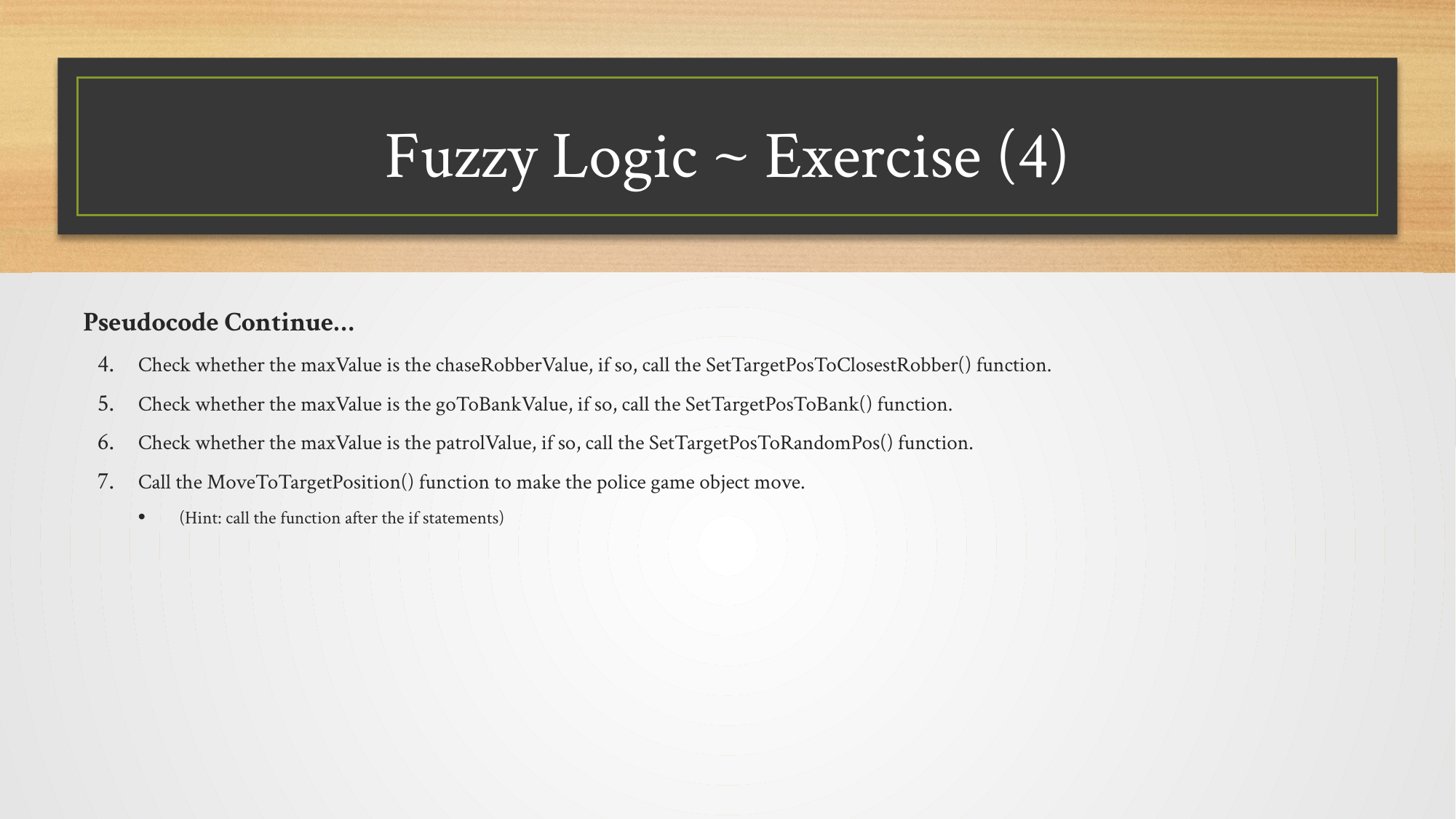

# Fuzzy Logic ~ Exercise (4)

      Pseudocode Continue…
Check whether the maxValue is the chaseRobberValue, if so, call the SetTargetPosToClosestRobber() function.
Check whether the maxValue is the goToBankValue, if so, call the SetTargetPosToBank() function.
Check whether the maxValue is the patrolValue, if so, call the SetTargetPosToRandomPos() function.
Call the MoveToTargetPosition() function to make the police game object move.
(Hint: call the function after the if statements)